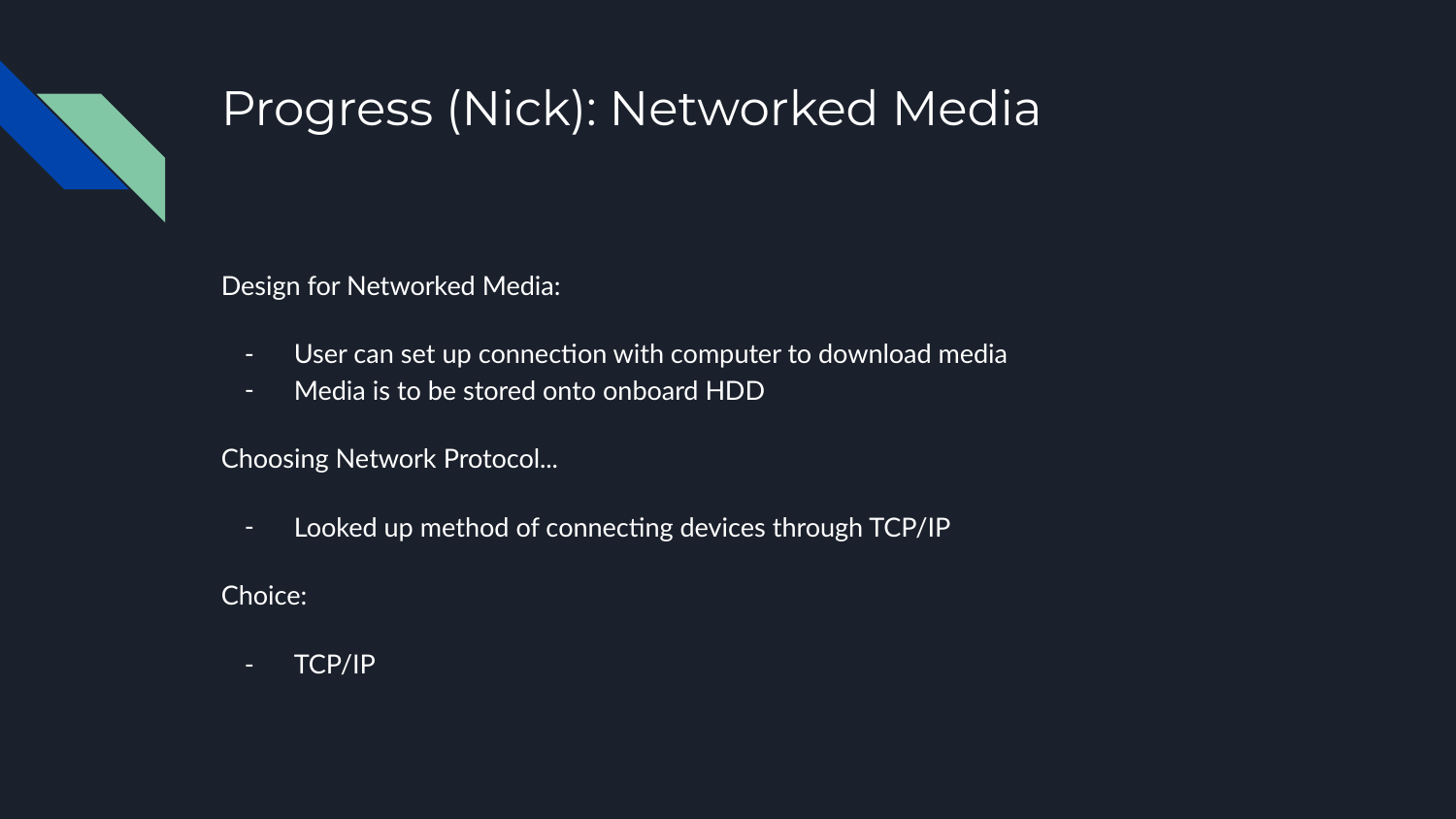

# Progress (Nick): Networked Media

Design for Networked Media:
User can set up connection with computer to download media
Media is to be stored onto onboard HDD
Choosing Network Protocol...
Looked up method of connecting devices through TCP/IP
Choice:
TCP/IP